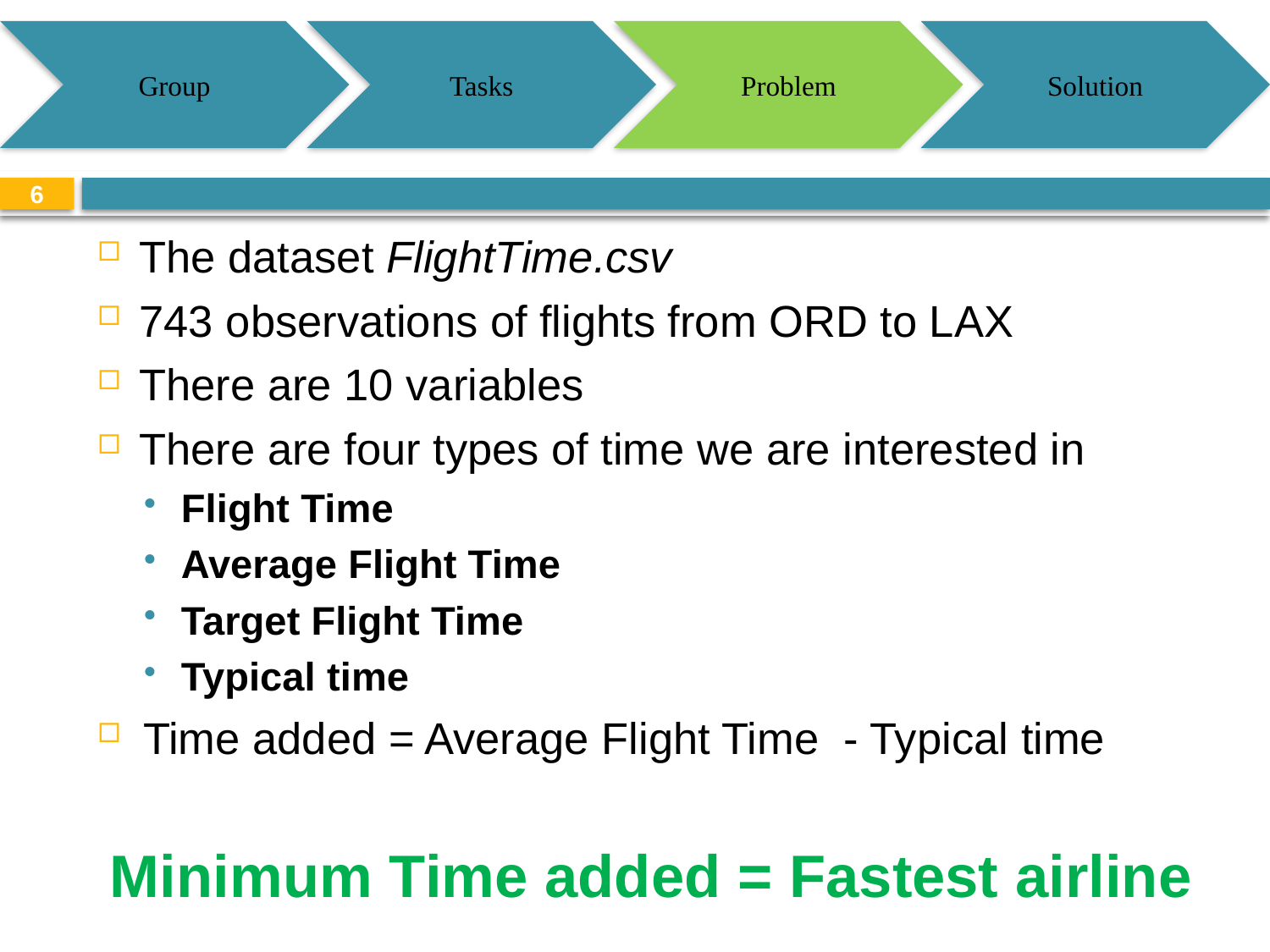

Group
Tasks
Problem
Solution
6
The dataset FlightTime.csv
743 observations of flights from ORD to LAX
There are 10 variables
There are four types of time we are interested in
Flight Time
Average Flight Time
Target Flight Time
Typical time
Time added = Average Flight Time  - Typical time

Minimum Time added = Fastest airline